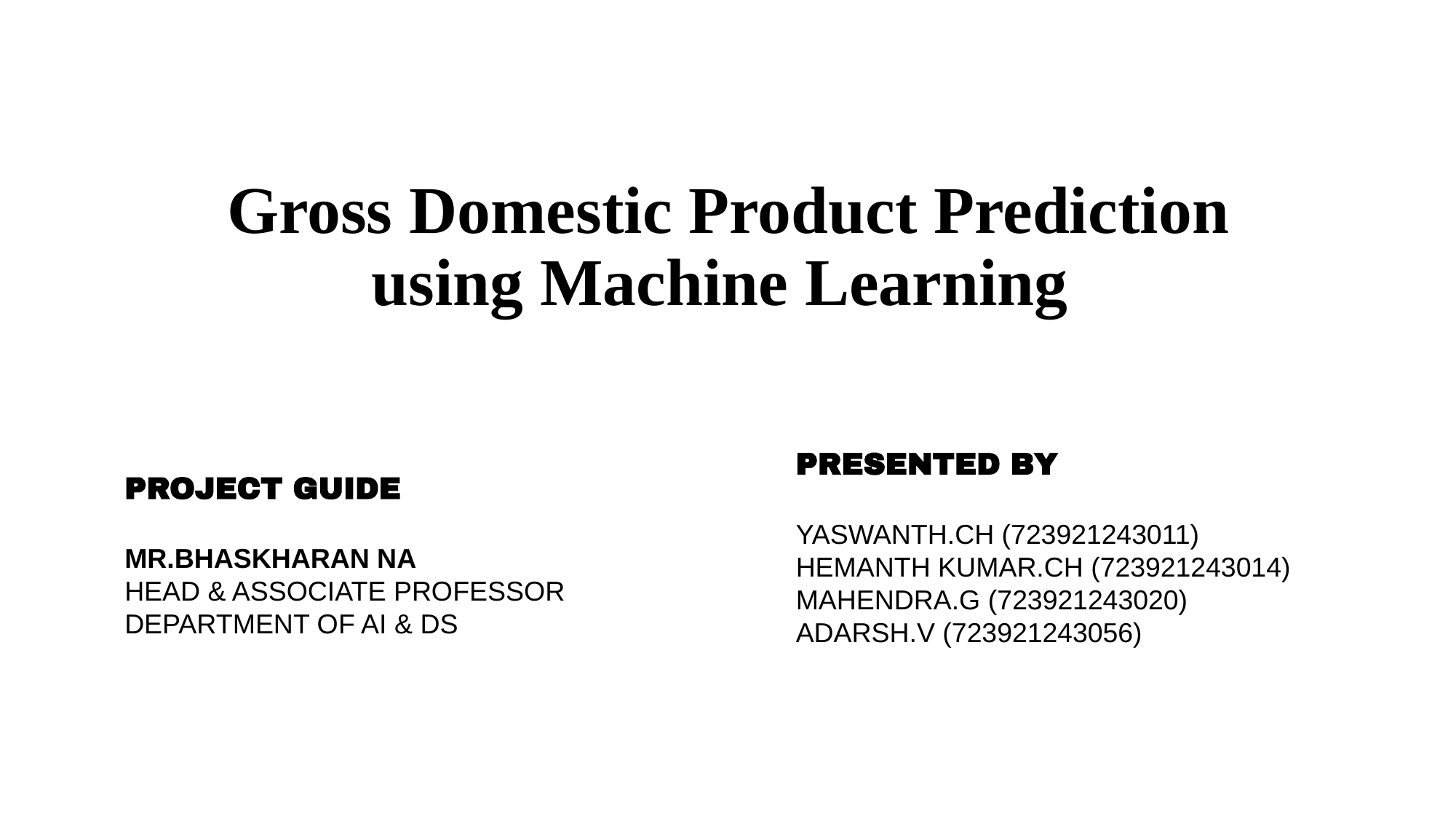

# Gross Domestic Product Prediction using Machine Learning
PRESENTED BY

YASWANTH.CH (723921243011)
HEMANTH KUMAR.CH (723921243014)
MAHENDRA.G (723921243020)
ADARSH.V (723921243056)
PROJECT GUIDE

MR.BHASKHARAN NA
HEAD & ASSOCIATE PROFESSOR
DEPARTMENT OF AI & DS